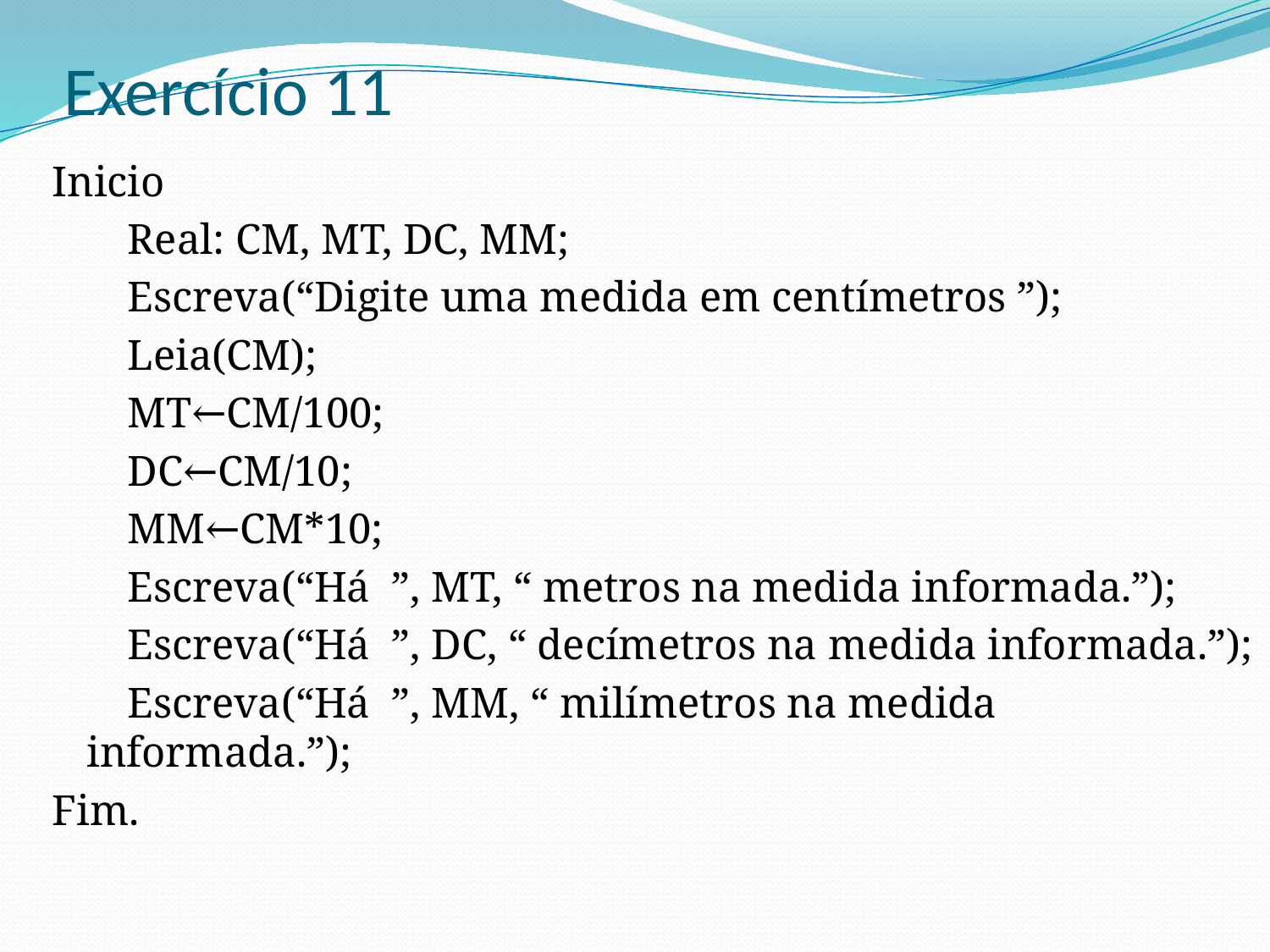

# Exercício 11
Inicio
       Real: CM, MT, DC, MM;
       Escreva(“Digite uma medida em centímetros ”);
       Leia(CM);
       MT←CM/100;
       DC←CM/10;
       MM←CM*10;
       Escreva(“Há  ”, MT, “ metros na medida informada.”);
       Escreva(“Há  ”, DC, “ decímetros na medida informada.”);
       Escreva(“Há  ”, MM, “ milímetros na medida informada.”);
Fim.